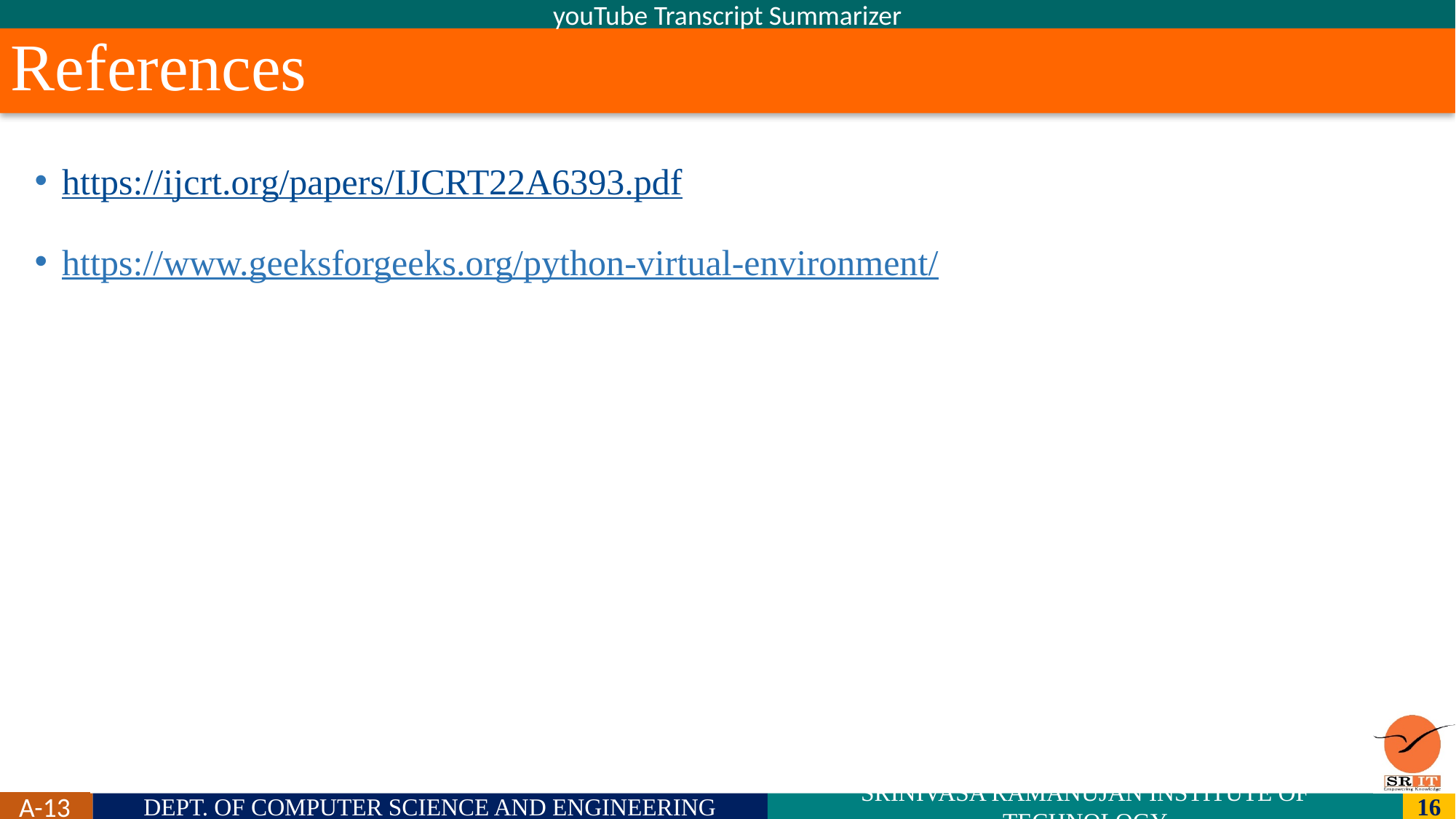

youTube Transcript Summarizer
# References
https://ijcrt.org/papers/IJCRT22A6393.pdf
https://www.geeksforgeeks.org/python-virtual-environment/

A-13